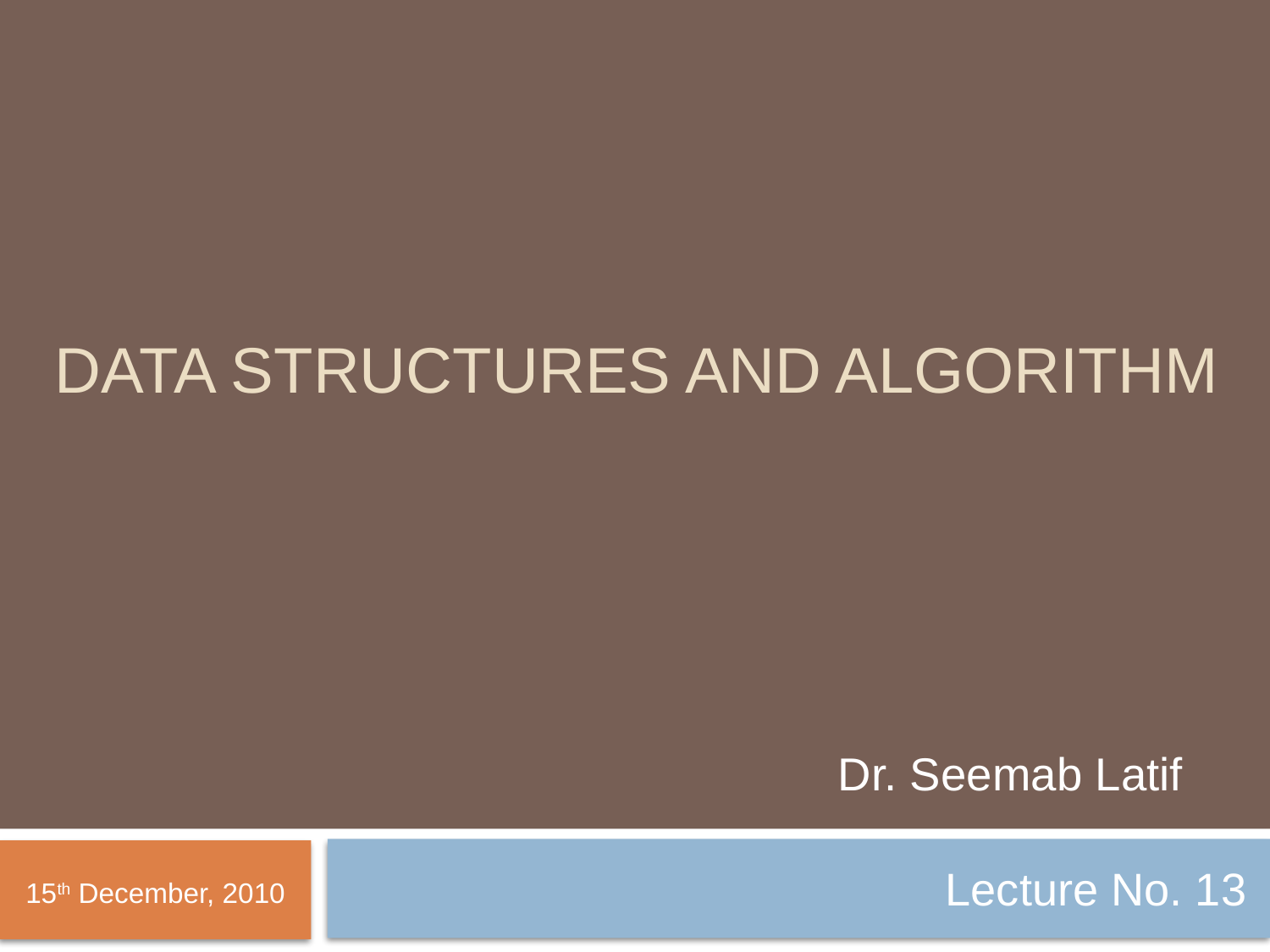

# Data structures and algorithm
Dr. Seemab Latif
Lecture No. 13
 15th December, 2010